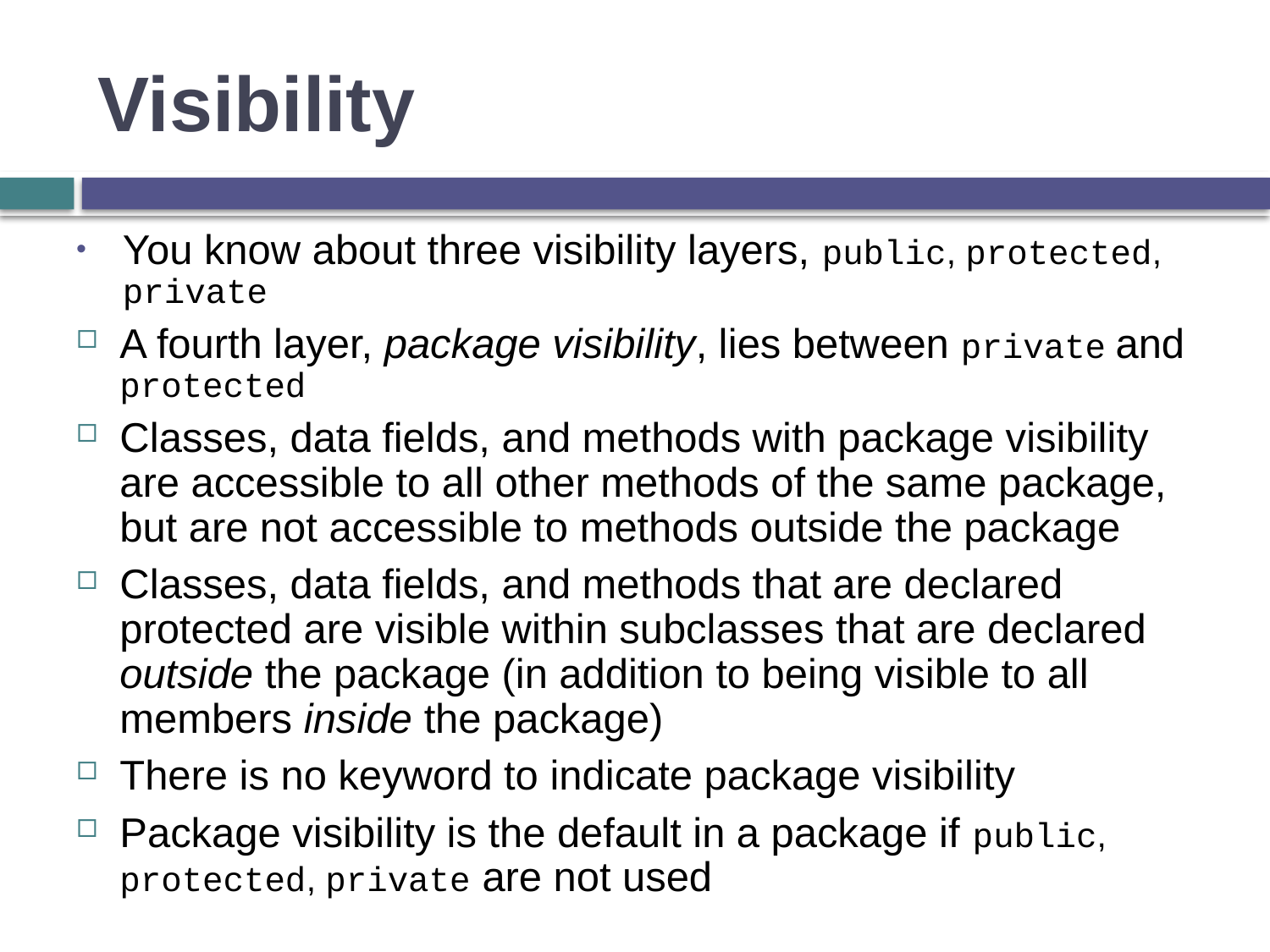

# Visibility
You know about three visibility layers, public, protected, private
A fourth layer, package visibility, lies between private and protected
Classes, data fields, and methods with package visibility are accessible to all other methods of the same package, but are not accessible to methods outside the package
Classes, data fields, and methods that are declared protected are visible within subclasses that are declared outside the package (in addition to being visible to all members inside the package)
There is no keyword to indicate package visibility
Package visibility is the default in a package if public, protected, private are not used